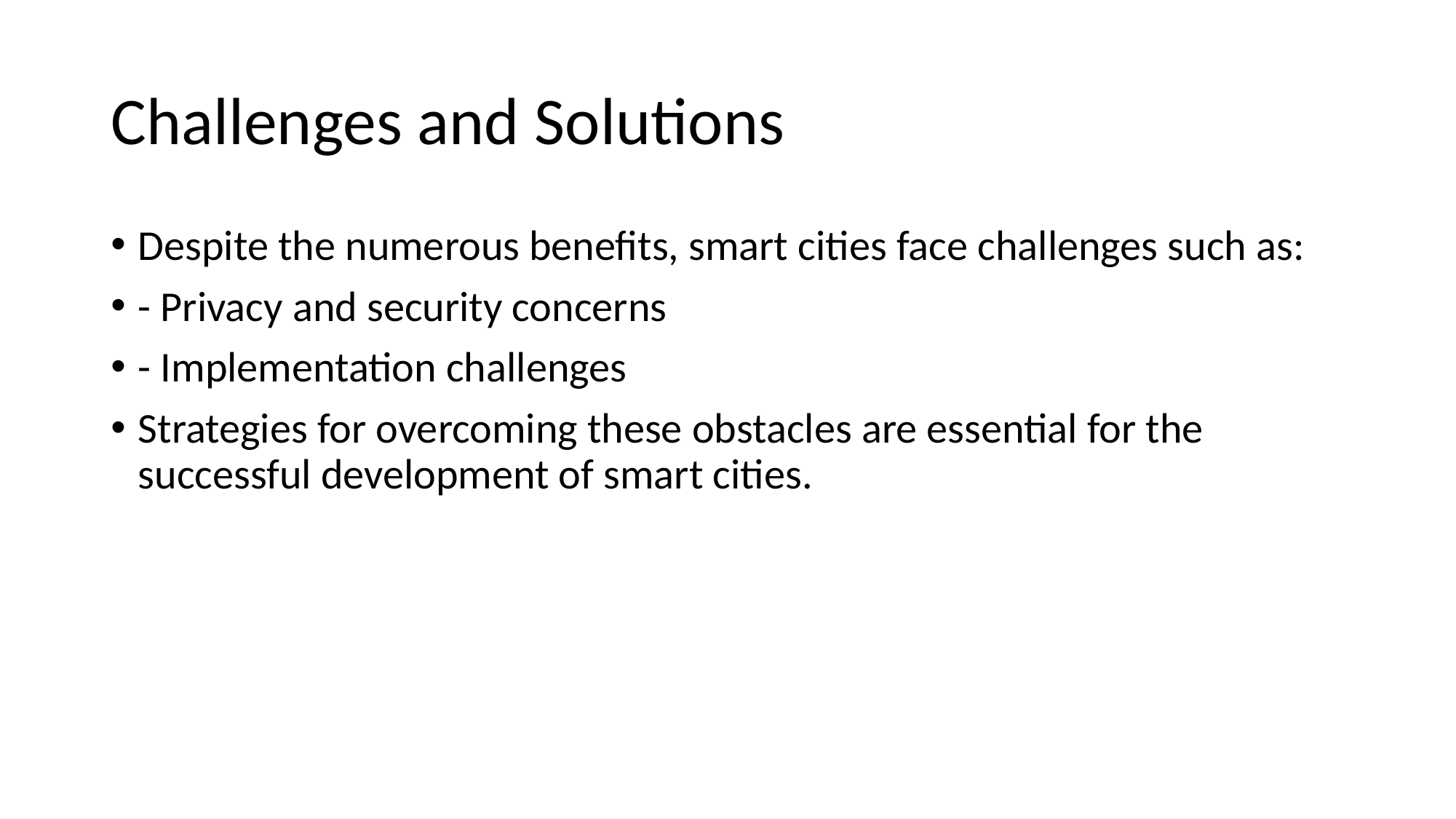

# Challenges and Solutions
Despite the numerous benefits, smart cities face challenges such as:
- Privacy and security concerns
- Implementation challenges
Strategies for overcoming these obstacles are essential for the successful development of smart cities.